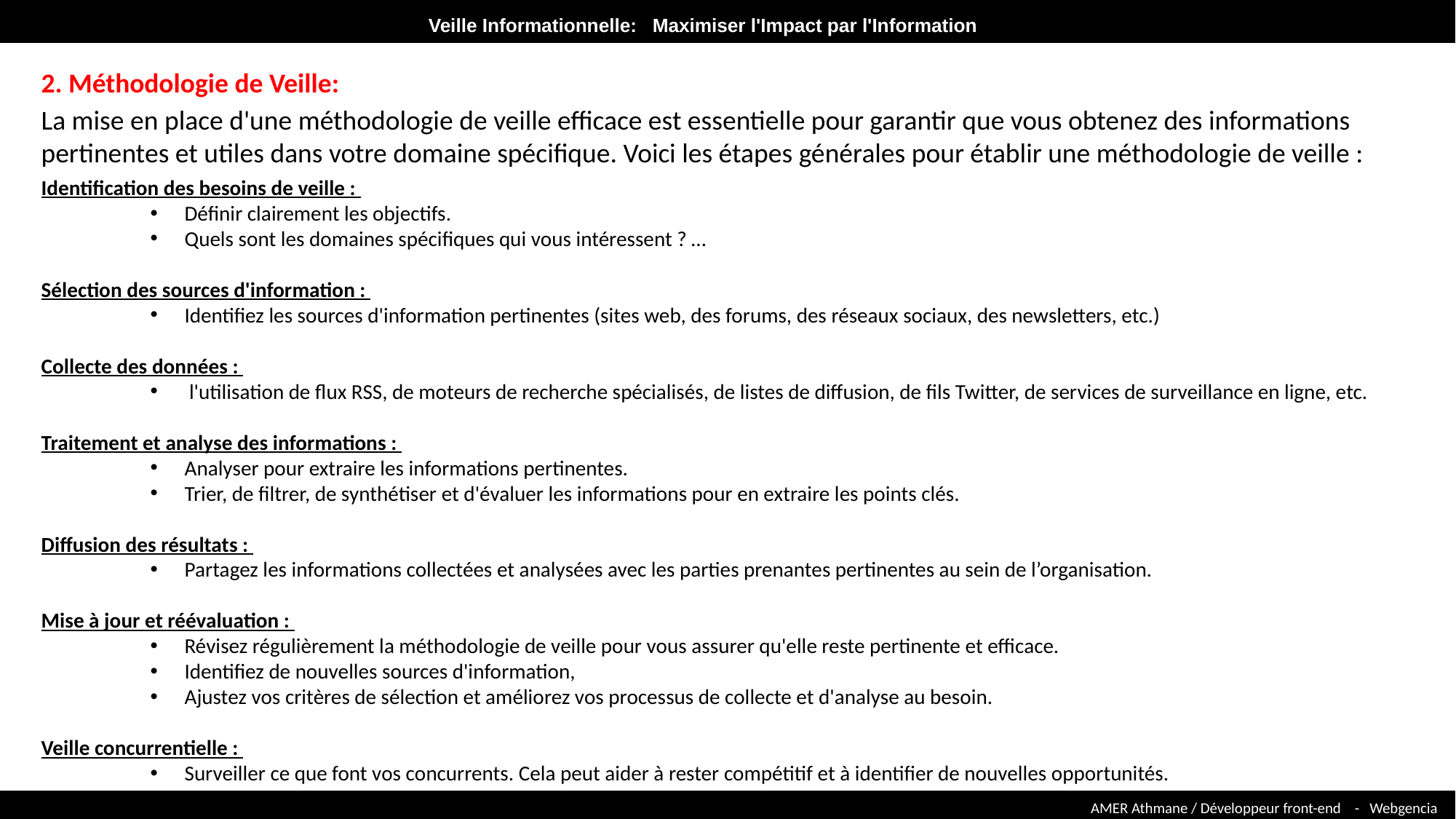

Veille Informationnelle:   Maximiser l'Impact par l'Information
2. Méthodologie de Veille:
La mise en place d'une méthodologie de veille efficace est essentielle pour garantir que vous obtenez des informations pertinentes et utiles dans votre domaine spécifique. Voici les étapes générales pour établir une méthodologie de veille :
Identification des besoins de veille :
Définir clairement les objectifs.
Quels sont les domaines spécifiques qui vous intéressent ? …

Sélection des sources d'information :
Identifiez les sources d'information pertinentes (sites web, des forums, des réseaux sociaux, des newsletters, etc.)

Collecte des données :
 l'utilisation de flux RSS, de moteurs de recherche spécialisés, de listes de diffusion, de fils Twitter, de services de surveillance en ligne, etc.

Traitement et analyse des informations :
Analyser pour extraire les informations pertinentes.
Trier, de filtrer, de synthétiser et d'évaluer les informations pour en extraire les points clés.

Diffusion des résultats :
Partagez les informations collectées et analysées avec les parties prenantes pertinentes au sein de l’organisation.

Mise à jour et réévaluation :
Révisez régulièrement la méthodologie de veille pour vous assurer qu'elle reste pertinente et efficace.
Identifiez de nouvelles sources d'information,
Ajustez vos critères de sélection et améliorez vos processus de collecte et d'analyse au besoin.

Veille concurrentielle :
Surveiller ce que font vos concurrents. Cela peut aider à rester compétitif et à identifier de nouvelles opportunités.

AMER Athmane / Développeur front-end    -   Webgencia